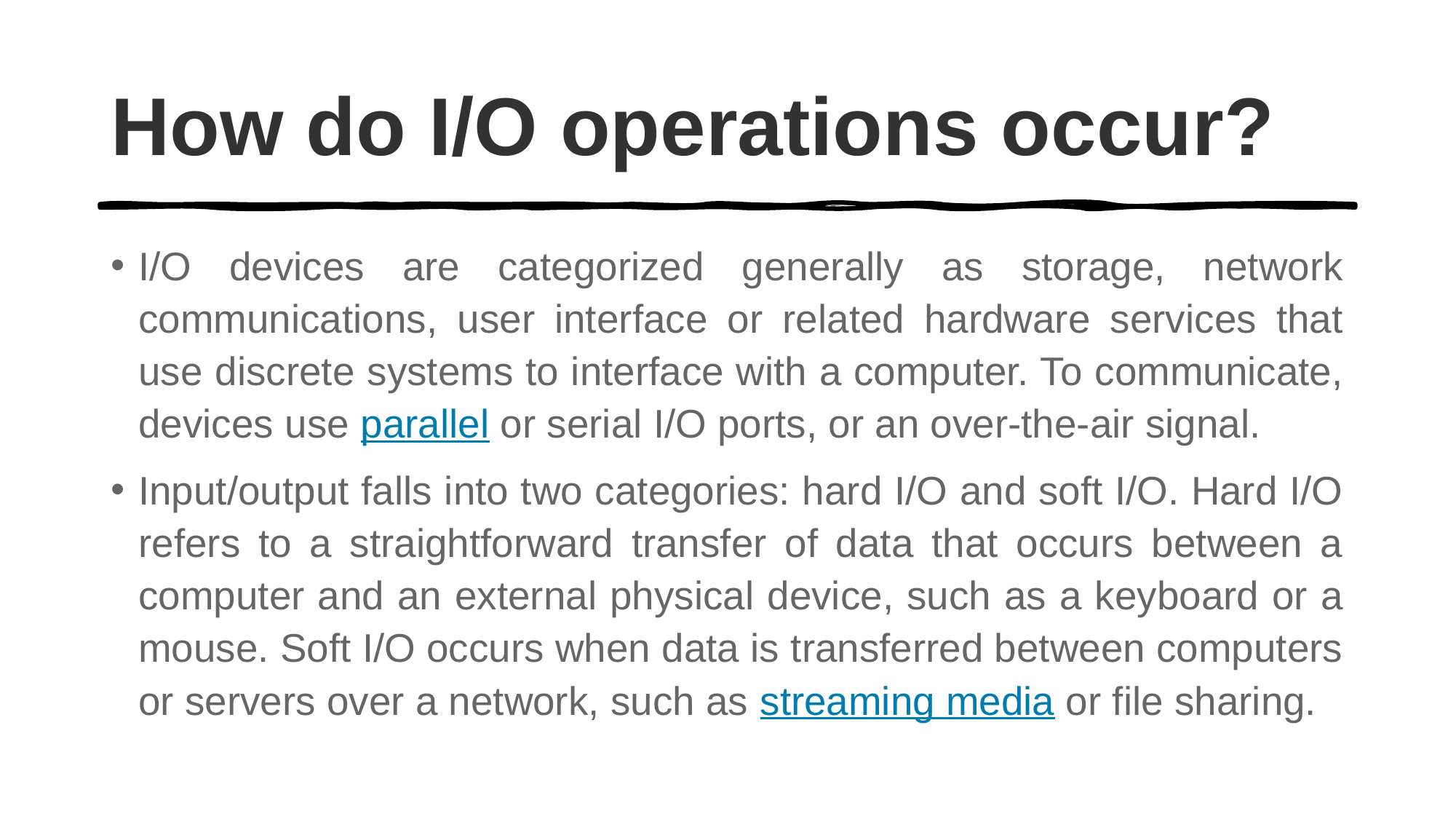

# How do I/O operations occur?
I/O devices are categorized generally as storage, network communications, user interface or related hardware services that use discrete systems to interface with a computer. To communicate, devices use parallel or serial I/O ports, or an over-the-air signal.
Input/output falls into two categories: hard I/O and soft I/O. Hard I/O refers to a straightforward transfer of data that occurs between a computer and an external physical device, such as a keyboard or a mouse. Soft I/O occurs when data is transferred between computers or servers over a network, such as streaming media or file sharing.